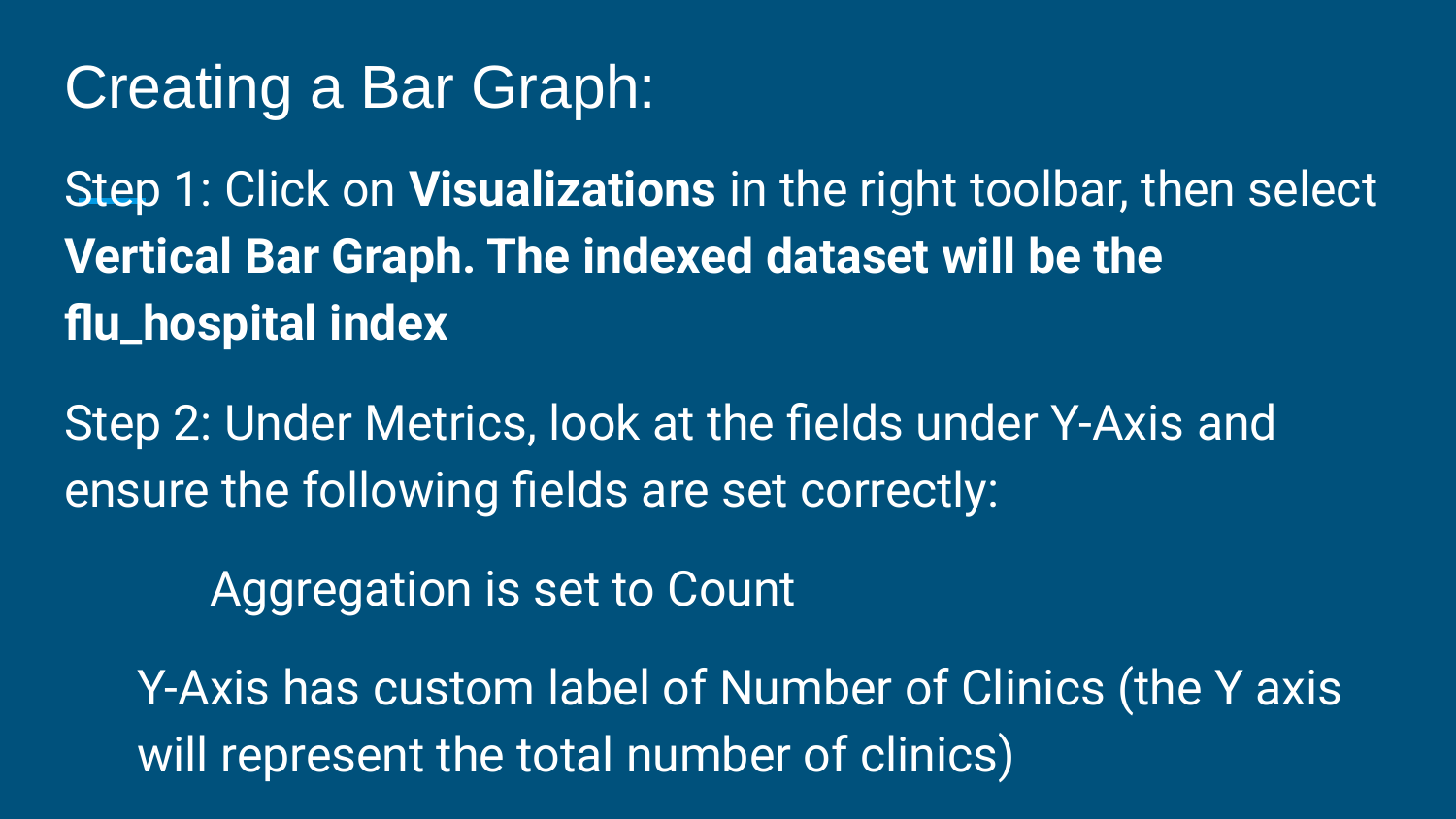

# Creating a Bar Graph:
Step 1: Click on Visualizations in the right toolbar, then select Vertical Bar Graph. The indexed dataset will be the flu_hospital index
Step 2: Under Metrics, look at the fields under Y-Axis and ensure the following fields are set correctly:
	Aggregation is set to Count
Y-Axis has custom label of Number of Clinics (the Y axis will represent the total number of clinics)